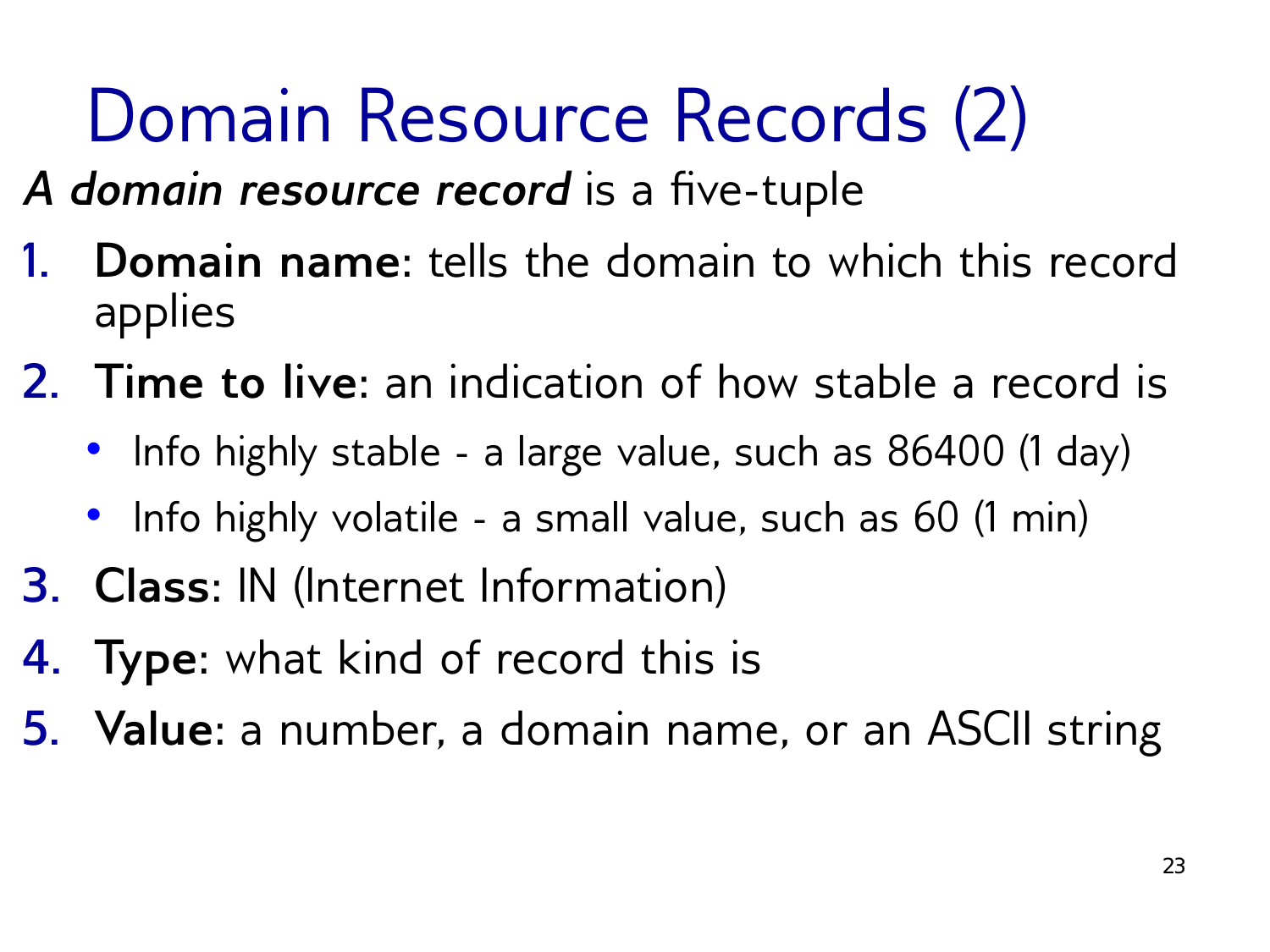

# Domain Resource Records (2)
A domain resource record is a five-tuple
Domain name: tells the domain to which this record applies
Time to live: an indication of how stable a record is
Info highly stable - a large value, such as 86400 (1 day)
Info highly volatile - a small value, such as 60 (1 min)
Class: IN (Internet Information)
Type: what kind of record this is
Value: a number, a domain name, or an ASCII string
23